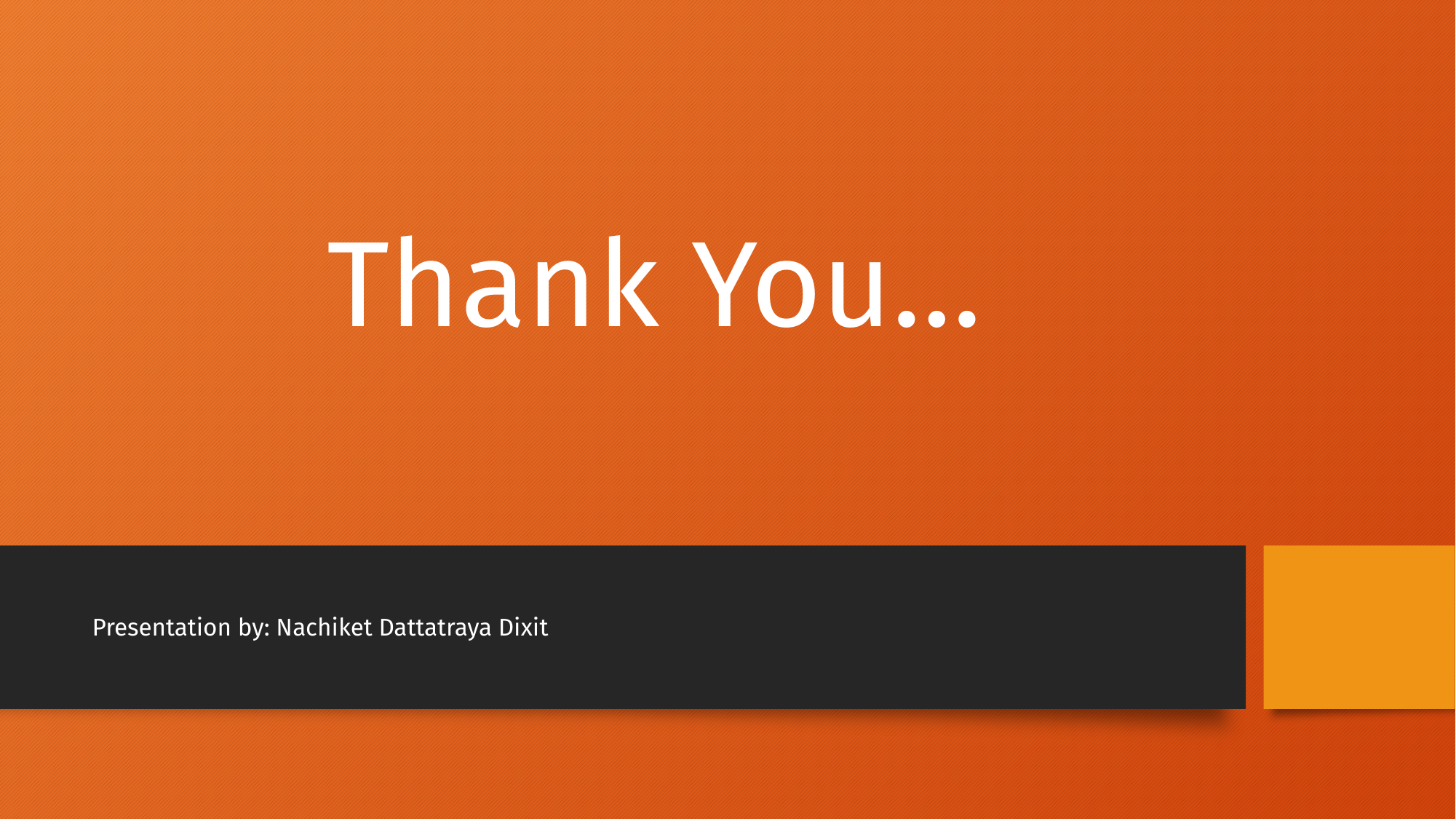

# Thank You…
Presentation by: Nachiket Dattatraya Dixit